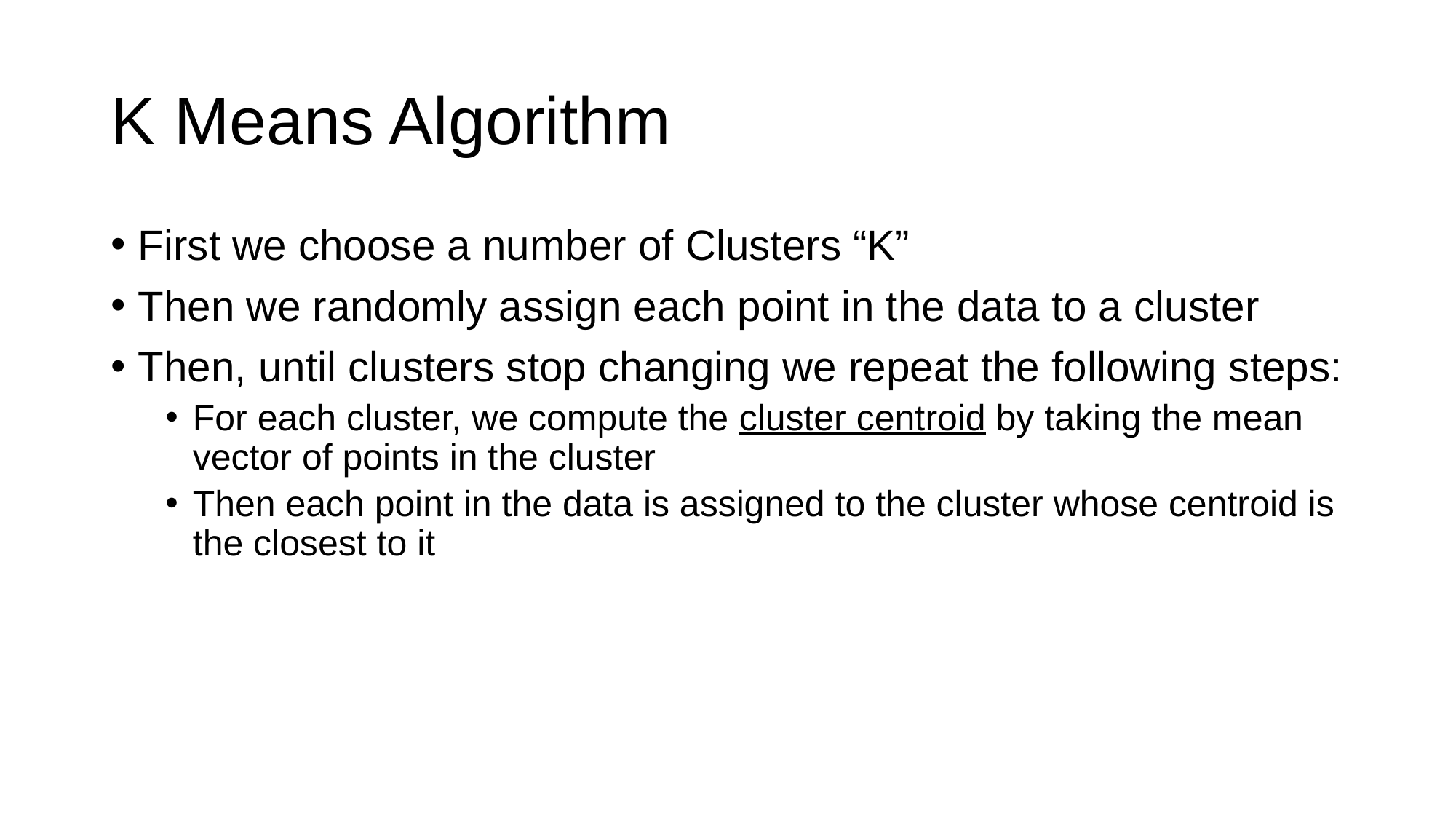

# K Means Algorithm
First we choose a number of Clusters “K”
Then we randomly assign each point in the data to a cluster
Then, until clusters stop changing we repeat the following steps:
For each cluster, we compute the cluster centroid by taking the mean vector of points in the cluster
Then each point in the data is assigned to the cluster whose centroid is the closest to it